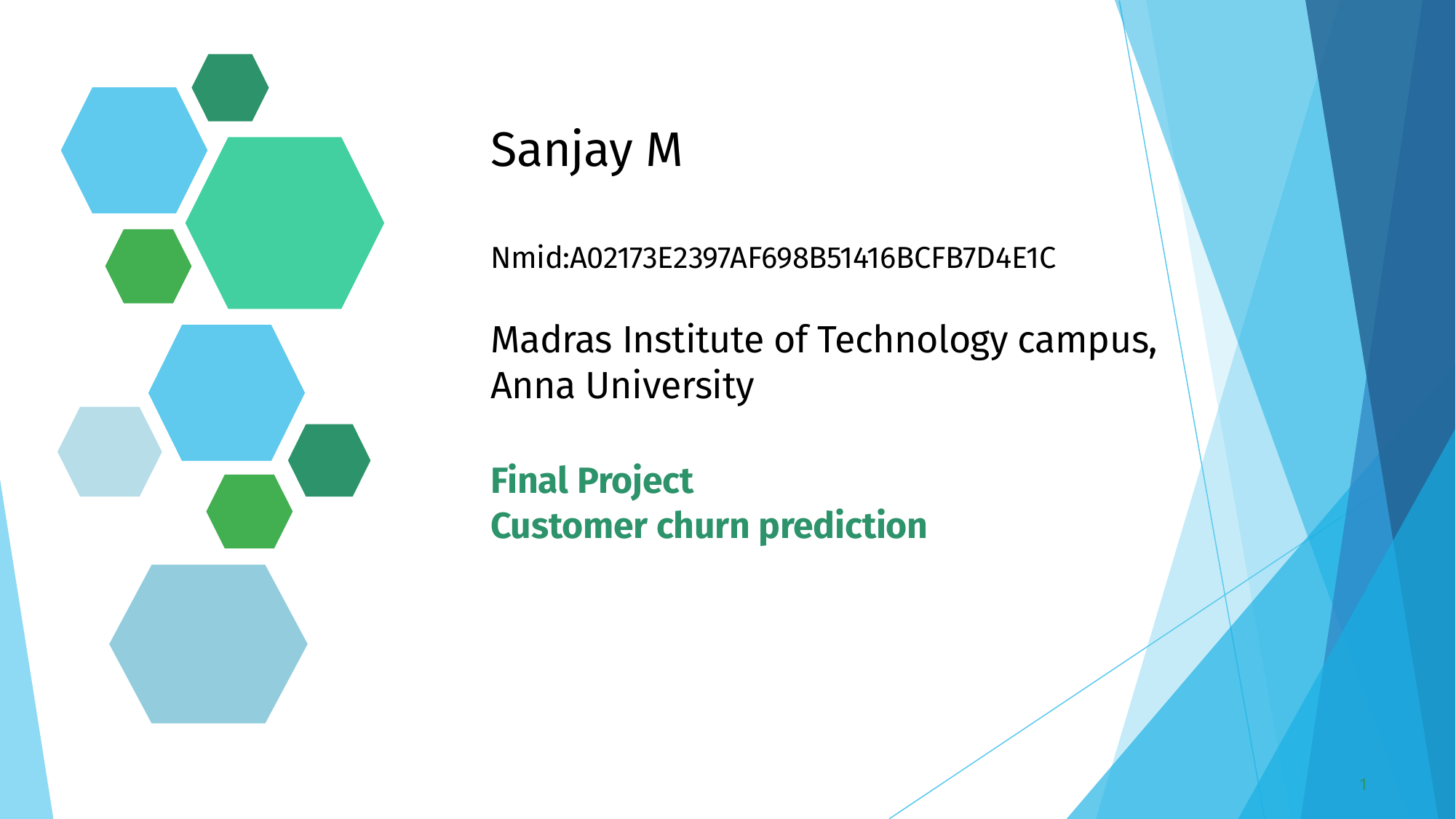

Sanjay M

Nmid:A02173E2397AF698B51416BCFB7D4E1C

Madras Institute of Technology campus, Anna University

Final Project
Customer churn prediction

1